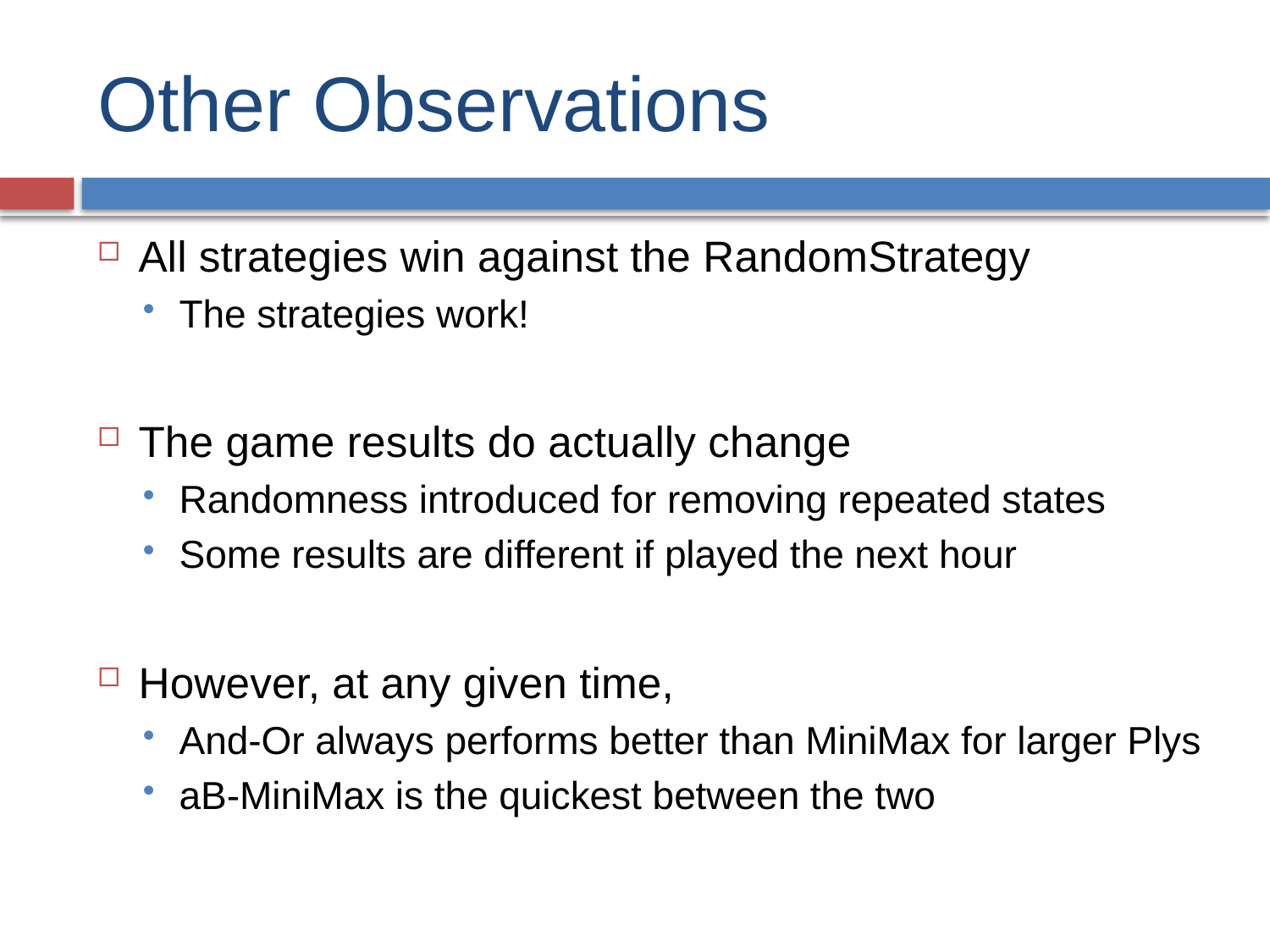

# Other Observations
All strategies win against the RandomStrategy
The strategies work!

The game results do actually change
Randomness introduced for removing repeated states
Some results are different if played the next hour

However, at any given time,
And-Or always performs better than MiniMax for larger Plys
aB-MiniMax is the quickest between the two